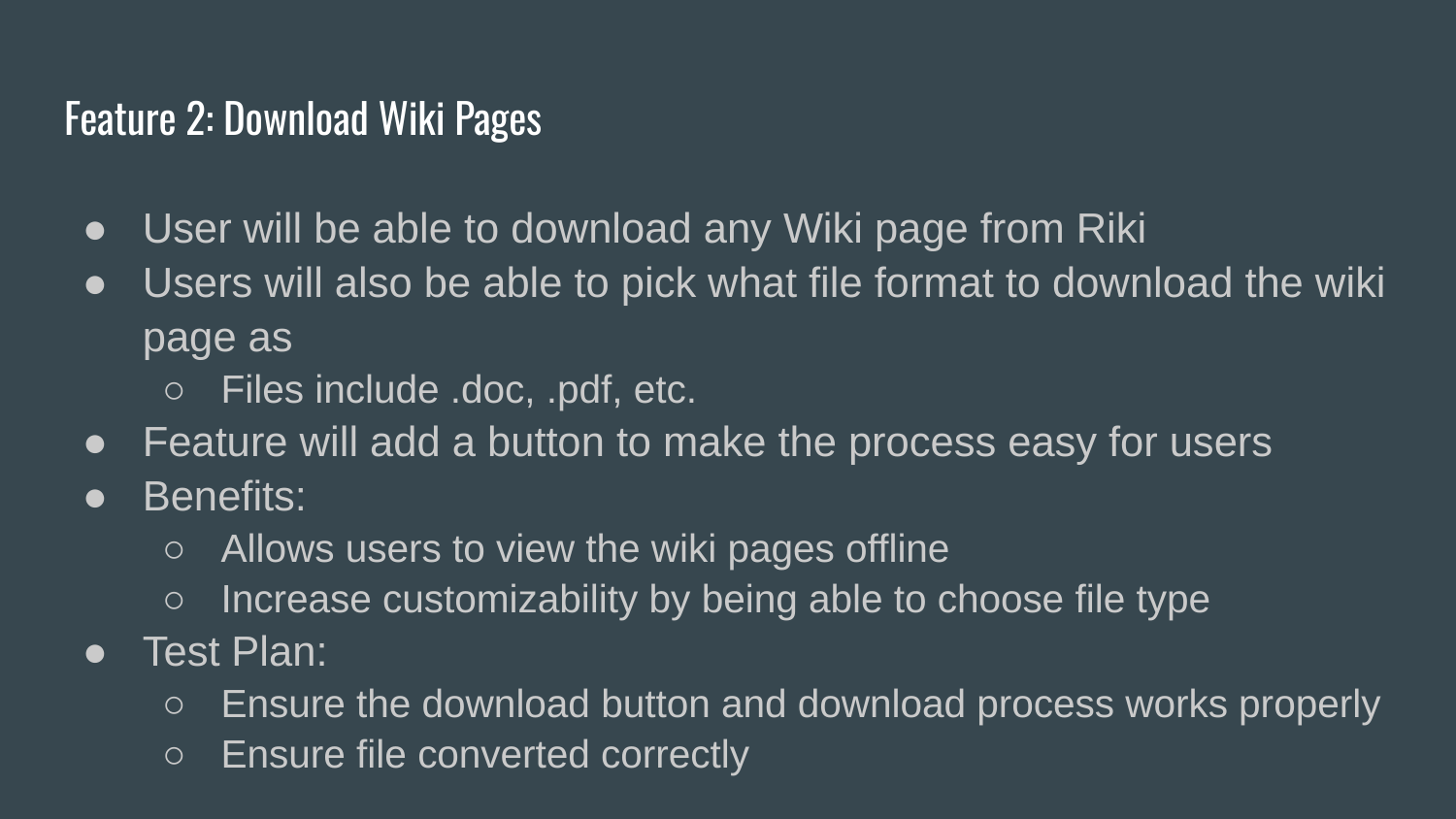

# Feature 2: Download Wiki Pages
User will be able to download any Wiki page from Riki
Users will also be able to pick what file format to download the wiki page as
Files include .doc, .pdf, etc.
Feature will add a button to make the process easy for users
Benefits:
Allows users to view the wiki pages offline
Increase customizability by being able to choose file type
Test Plan:
Ensure the download button and download process works properly
Ensure file converted correctly